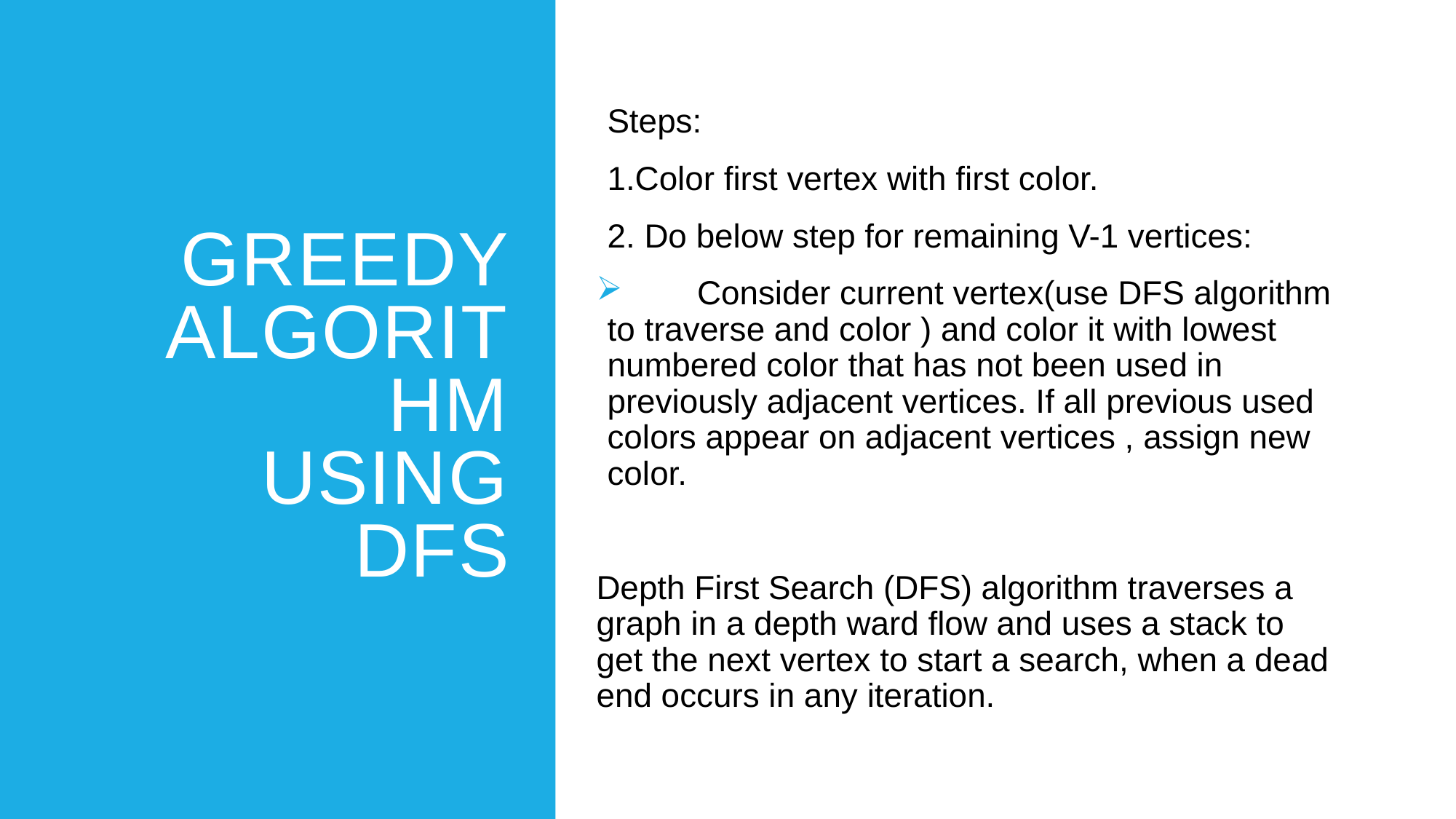

# Greedy Algorithm using DFS
Steps:
1.Color first vertex with first color.
2. Do below step for remaining V-1 vertices:
        Consider current vertex(use DFS algorithm to traverse and color ) and color it with lowest numbered color that has not been used in previously adjacent vertices. If all previous used colors appear on adjacent vertices , assign new color.

Depth First Search (DFS) algorithm traverses a graph in a depth ward flow and uses a stack to get the next vertex to start a search, when a dead end occurs in any iteration.